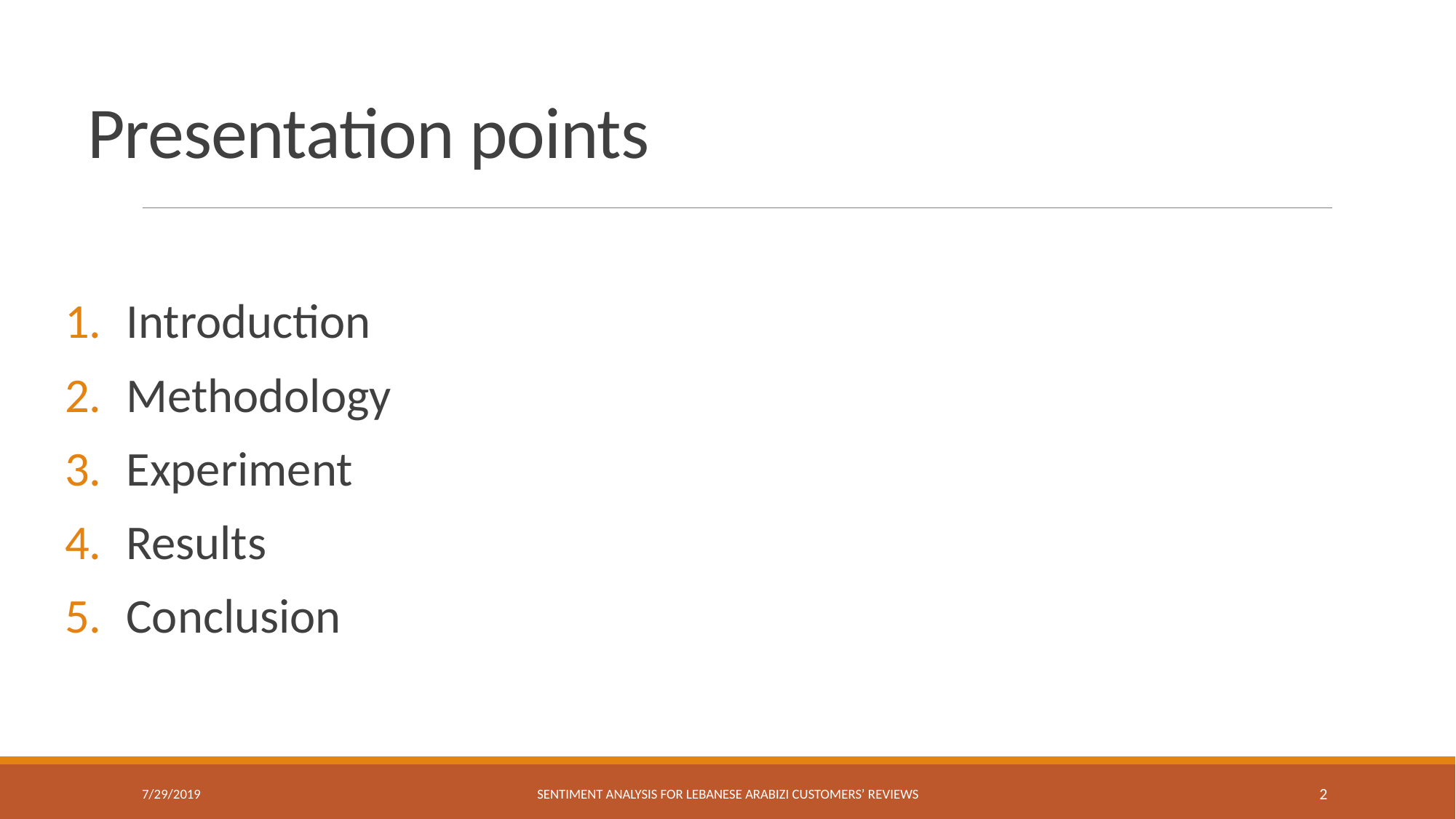

# Presentation points

Introduction
Methodology
Experiment
Results
Conclusion
7/29/2019
Sentiment Analysis for Lebanese Arabizi Customers’ Reviews
2